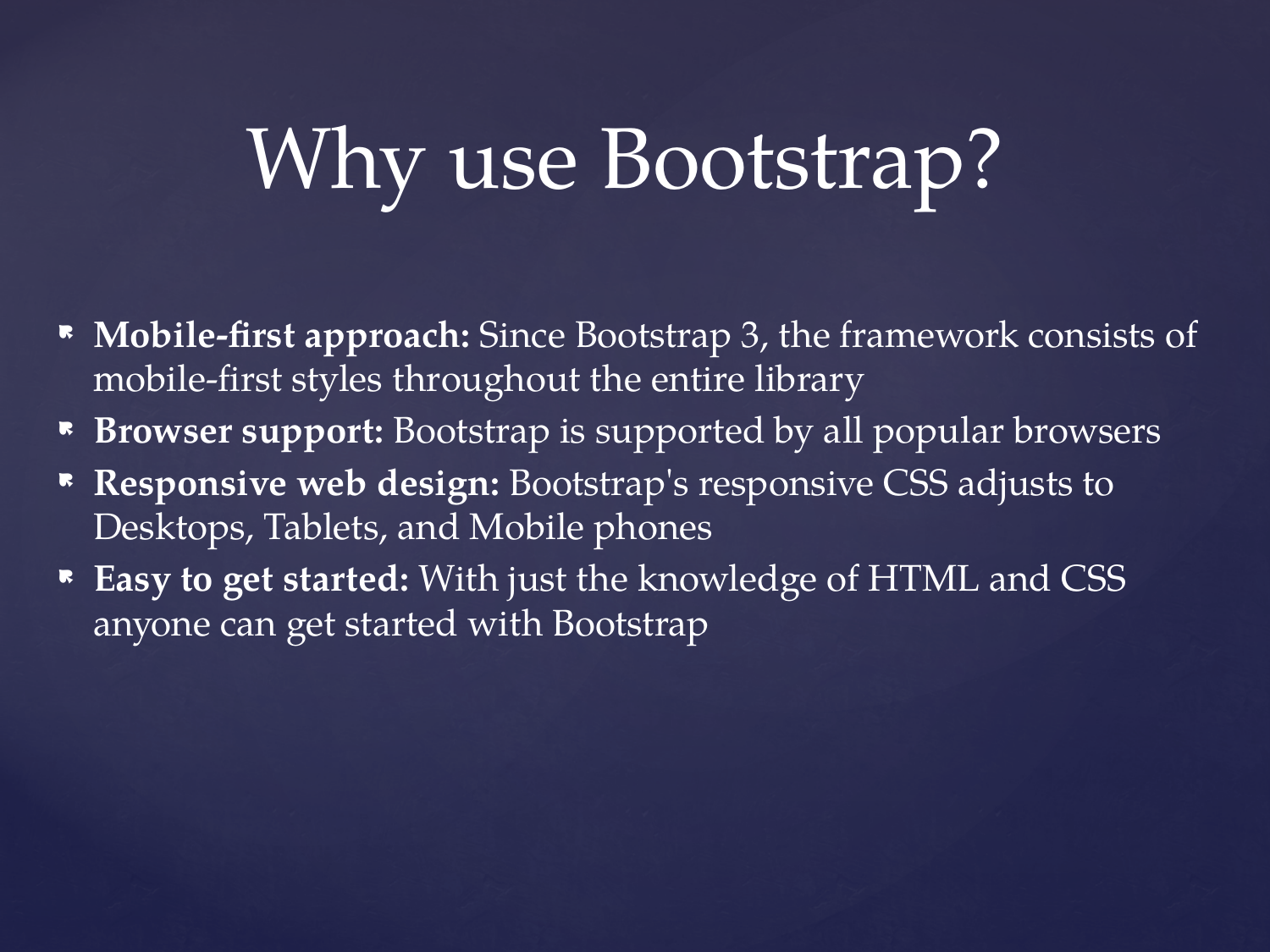

# Why use Bootstrap?
Mobile-first approach: Since Bootstrap 3, the framework consists of mobile-first styles throughout the entire library
Browser support: Bootstrap is supported by all popular browsers
Responsive web design: Bootstrap's responsive CSS adjusts to Desktops, Tablets, and Mobile phones
Easy to get started: With just the knowledge of HTML and CSS anyone can get started with Bootstrap